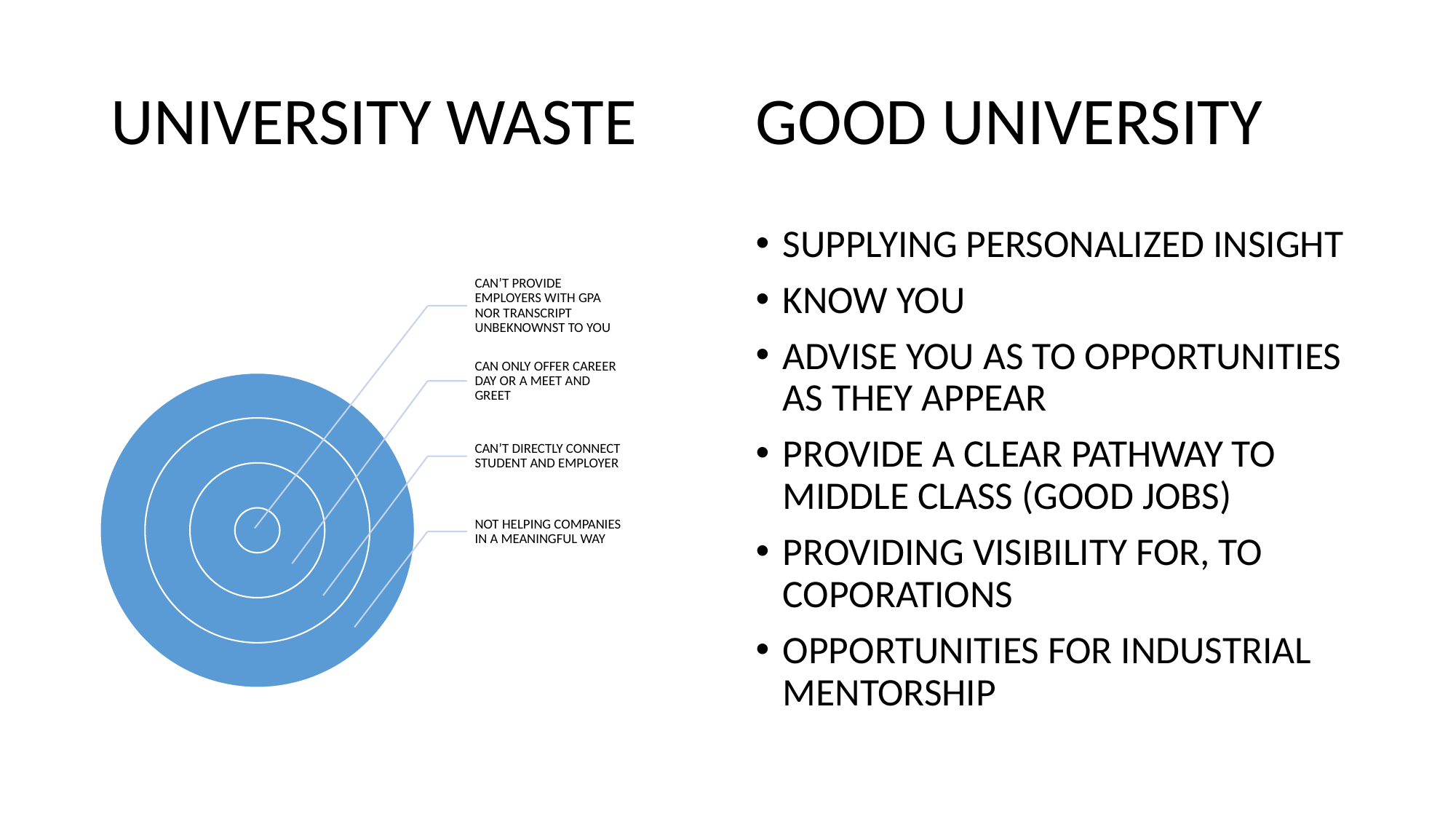

UNIVERSITY WASTE
# GOOD UNIVERSITY
CAN’T PROVIDE EMPLOYERS WITH GPA NOR TRANSCRIPT UNBEKNOWNST TO YOU
CAN ONLY OFFER CAREER DAY OR A MEET AND GREET
CAN’T DIRECTLY CONNECT STUDENT AND EMPLOYER
NOT HELPING COMPANIES IN A MEANINGFUL WAY
SUPPLYING PERSONALIZED INSIGHT
KNOW YOU
ADVISE YOU AS TO OPPORTUNITIES AS THEY APPEAR
PROVIDE A CLEAR PATHWAY TO MIDDLE CLASS (GOOD JOBS)
PROVIDING VISIBILITY FOR, TO COPORATIONS
OPPORTUNITIES FOR INDUSTRIAL MENTORSHIP